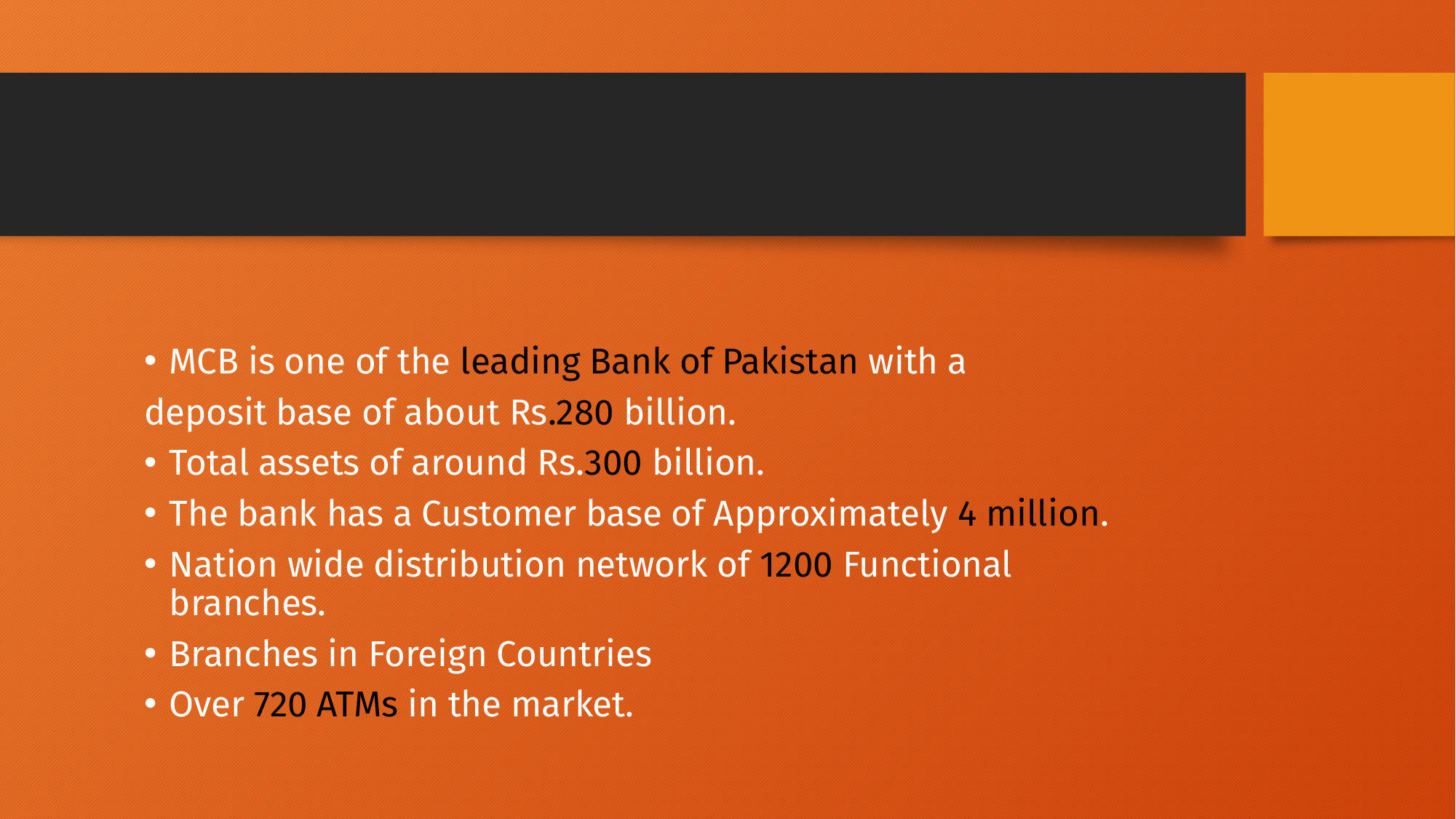

MCB is one of the leading Bank of Pakistan with a
deposit base of about Rs.280 billion.
Total assets of around Rs.300 billion.
The bank has a Customer base of Approximately 4 million.
Nation wide distribution network of 1200 Functional branches.
Branches in Foreign Countries
Over 720 ATMs in the market.